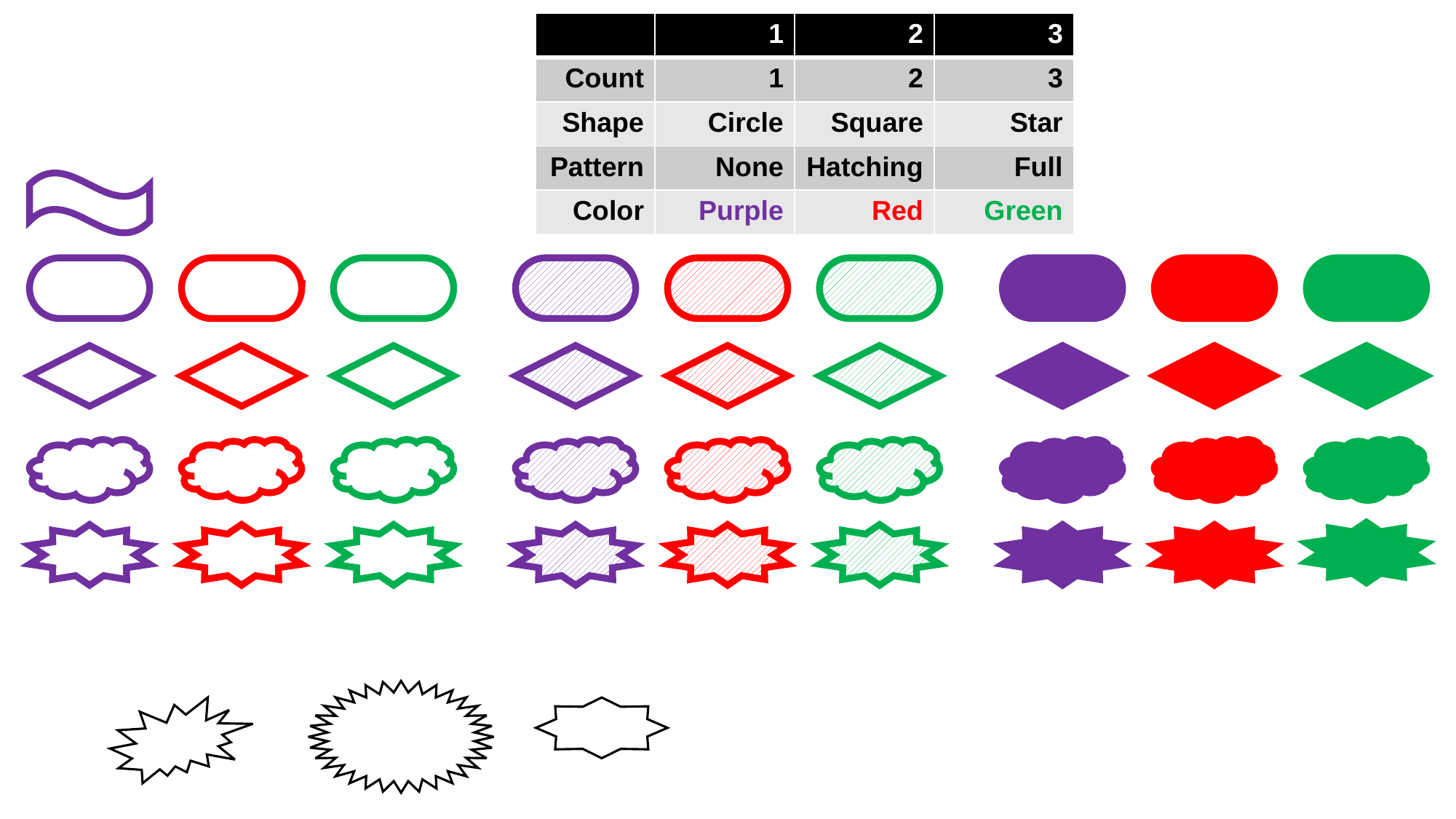

|  | 1 | 2 | 3 |
| --- | --- | --- | --- |
| Count | 1 | 2 | 3 |
| Shape | Circle | Square | Star |
| Pattern | None | Hatching | Full |
| Color | Purple | Red | Green |